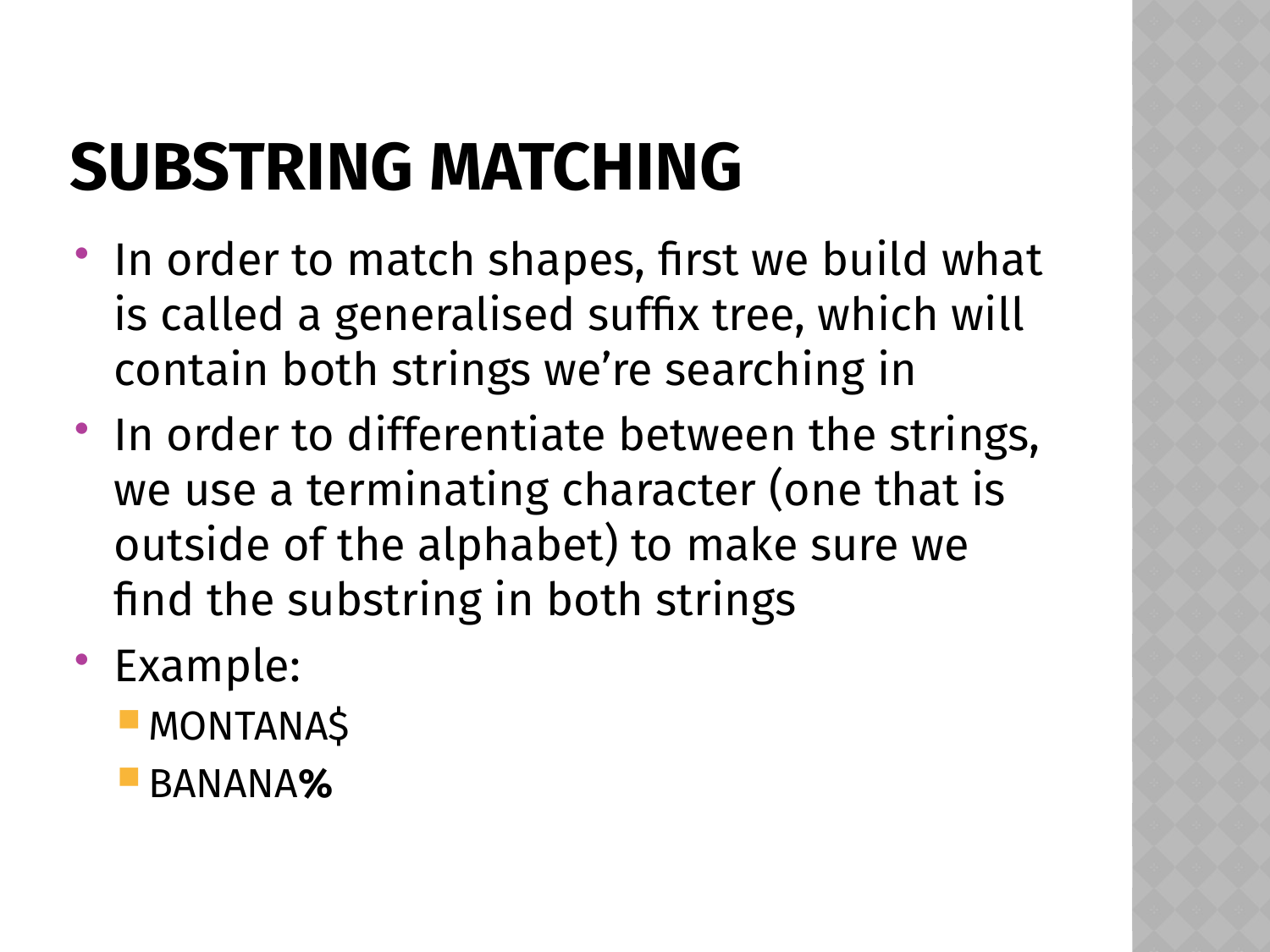

# SUBstring matching
In order to match shapes, first we build what is called a generalised suffix tree, which will contain both strings we’re searching in
In order to differentiate between the strings, we use a terminating character (one that is outside of the alphabet) to make sure we find the substring in both strings
Example:
MONTANA$
BANANA%